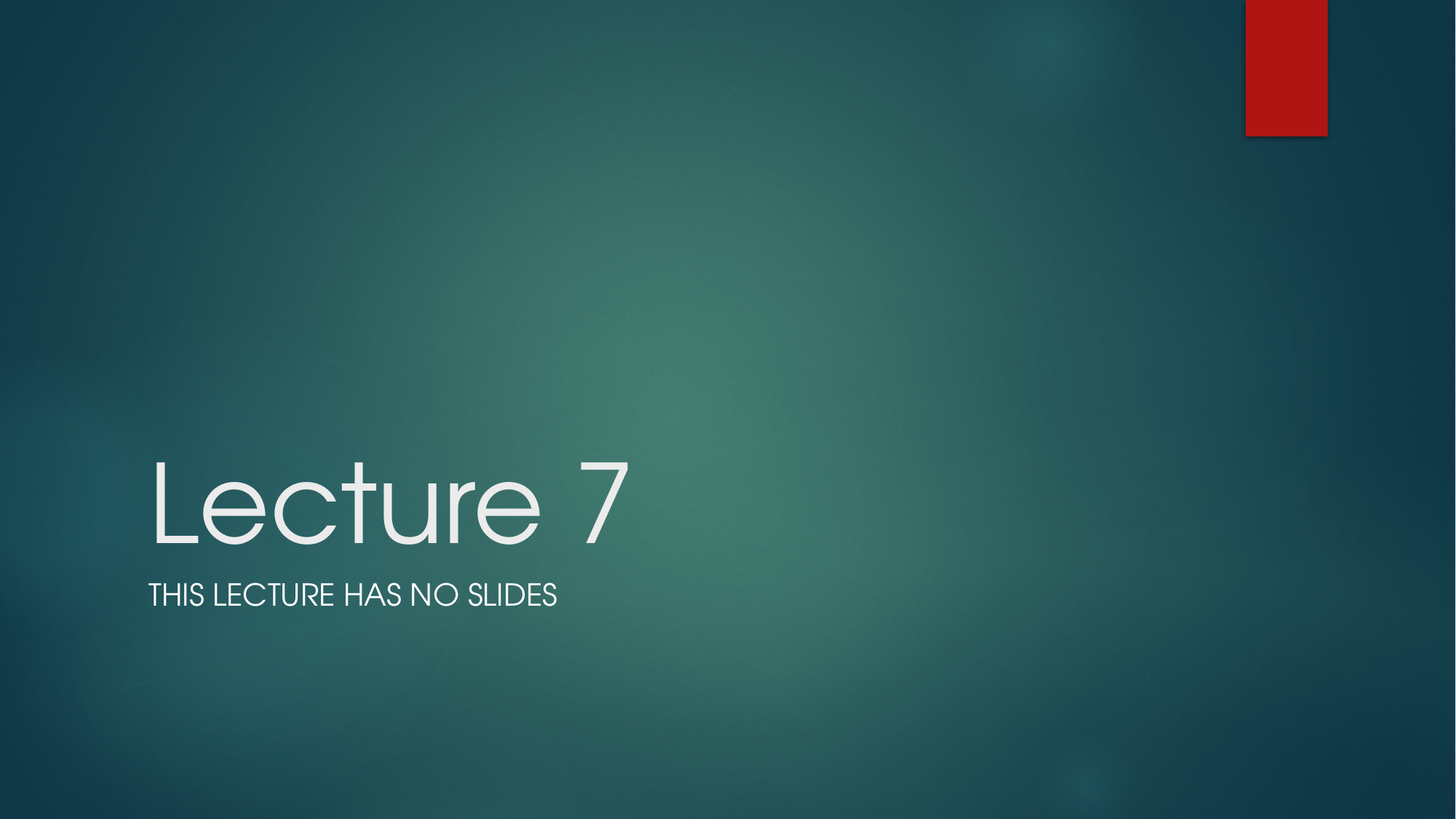

# Lecture 7
This Lecture has no slides